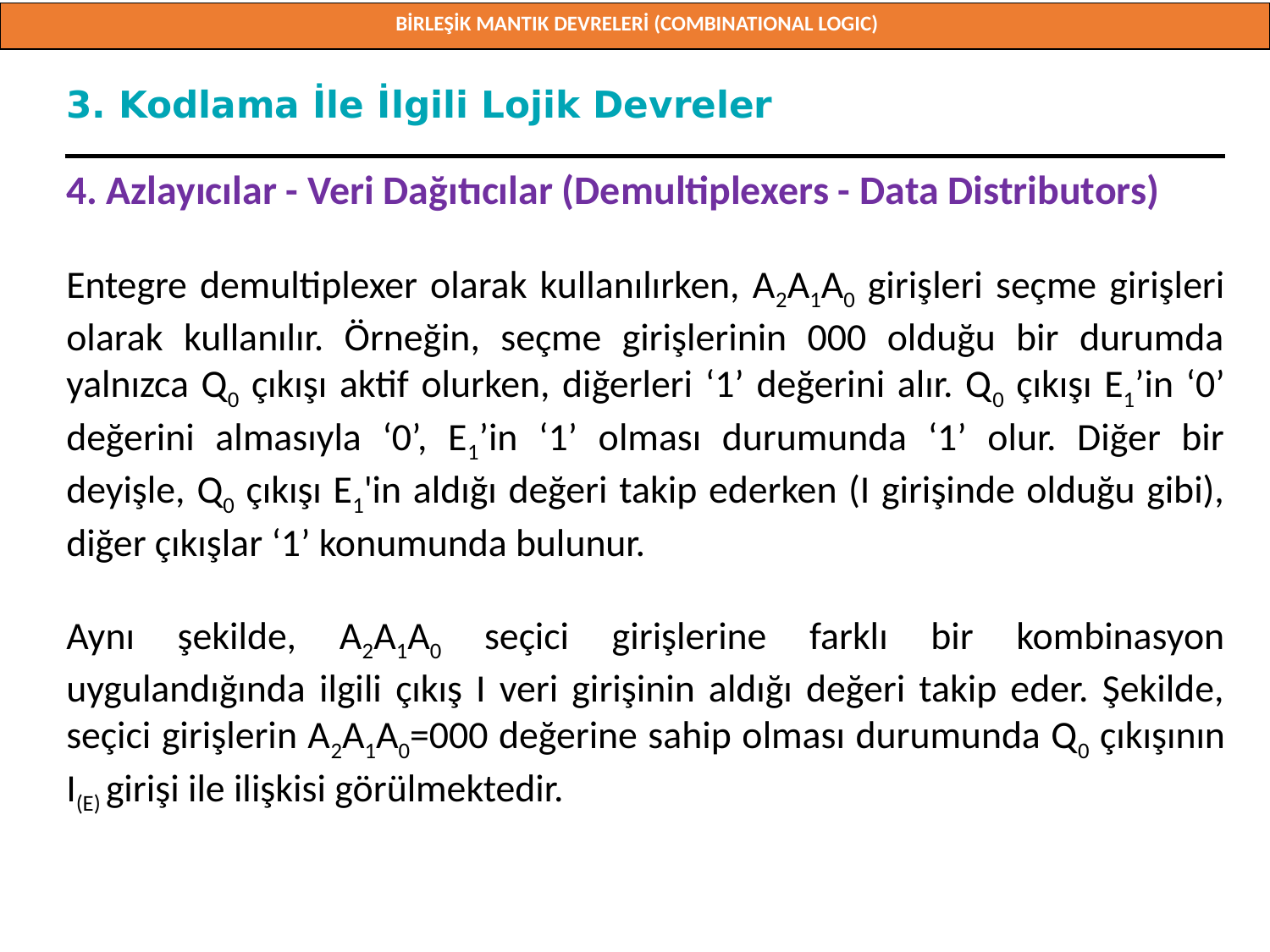

BİRLEŞİK MANTIK DEVRELERİ (COMBINATIONAL LOGIC)

Doç. Dr. Orhan ER
3. Kodlama İle İlgili Lojik Devreler
4. Azlayıcılar - Veri Dağıtıcılar (Demultiplexers - Data Distributors)

Entegre demultiplexer olarak kullanılırken, A2A1A0 girişleri seçme girişleri olarak kullanılır. Örneğin, seçme girişlerinin 000 olduğu bir durumda yalnızca Q0 çıkışı aktif olurken, diğerleri ‘1’ değerini alır. Q0 çıkışı E1’in ‘0’ değerini almasıyla ‘0’, E1’in ‘1’ olması durumunda ‘1’ olur. Diğer bir deyişle, Q0 çıkışı E1'in aldığı değeri takip ederken (I girişinde olduğu gibi), diğer çıkışlar ‘1’ konumunda bulunur.

Aynı şekilde, A2A1A0 seçici girişlerine farklı bir kombinasyon uygulandığında ilgili çıkış I veri girişinin aldığı değeri takip eder. Şekilde, seçici girişlerin A2A1A0=000 değerine sahip olması durumunda Q0 çıkışının I(E) girişi ile ilişkisi görülmektedir.

Doç. Dr. Orhan ER